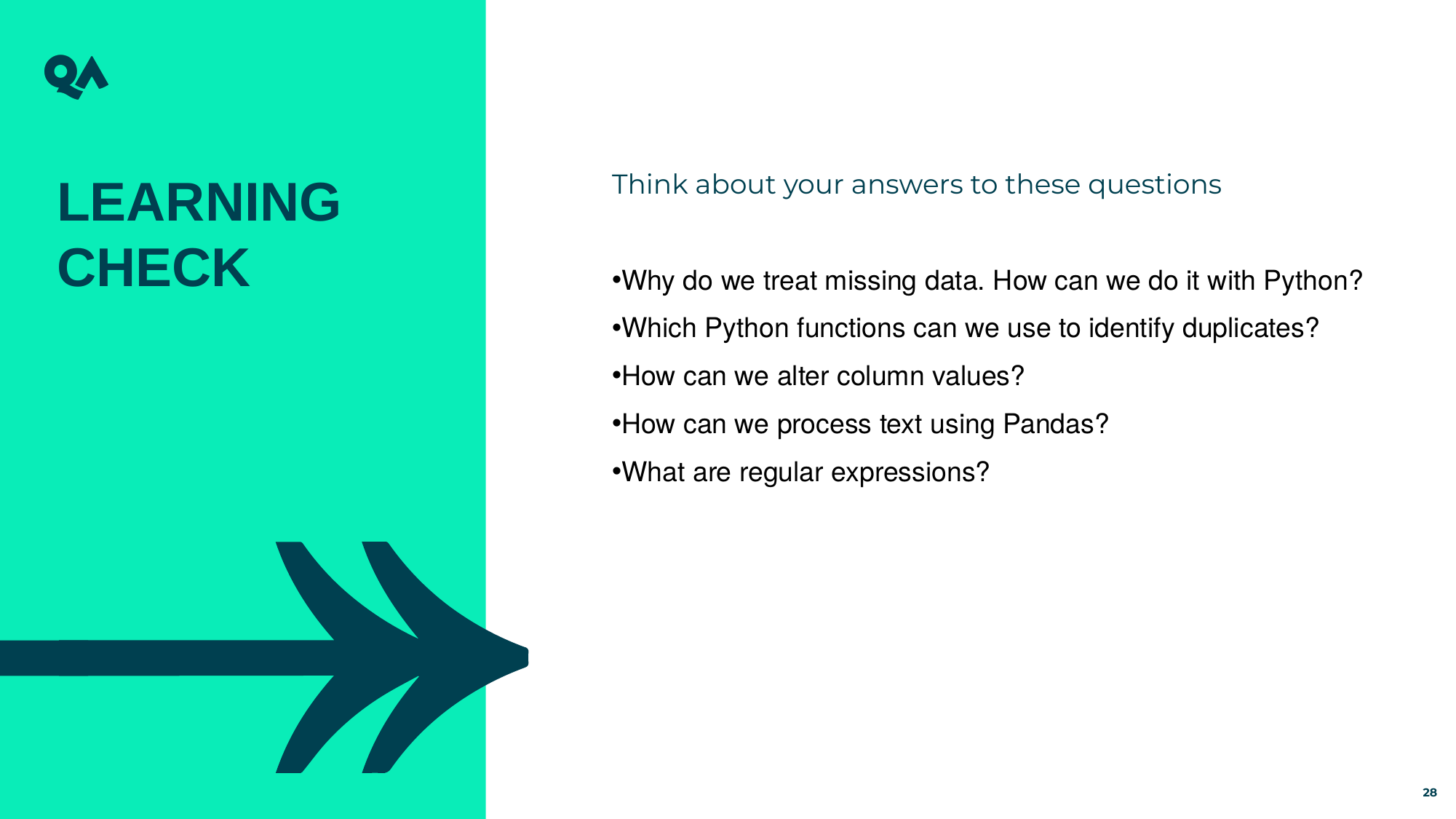

Learning check
Think about your answers to these questions

Why do we treat missing data. How can we do it with Python?
Which Python functions can we use to identify duplicates?
How can we alter column values?
How can we process text using Pandas?
What are regular expressions?

28